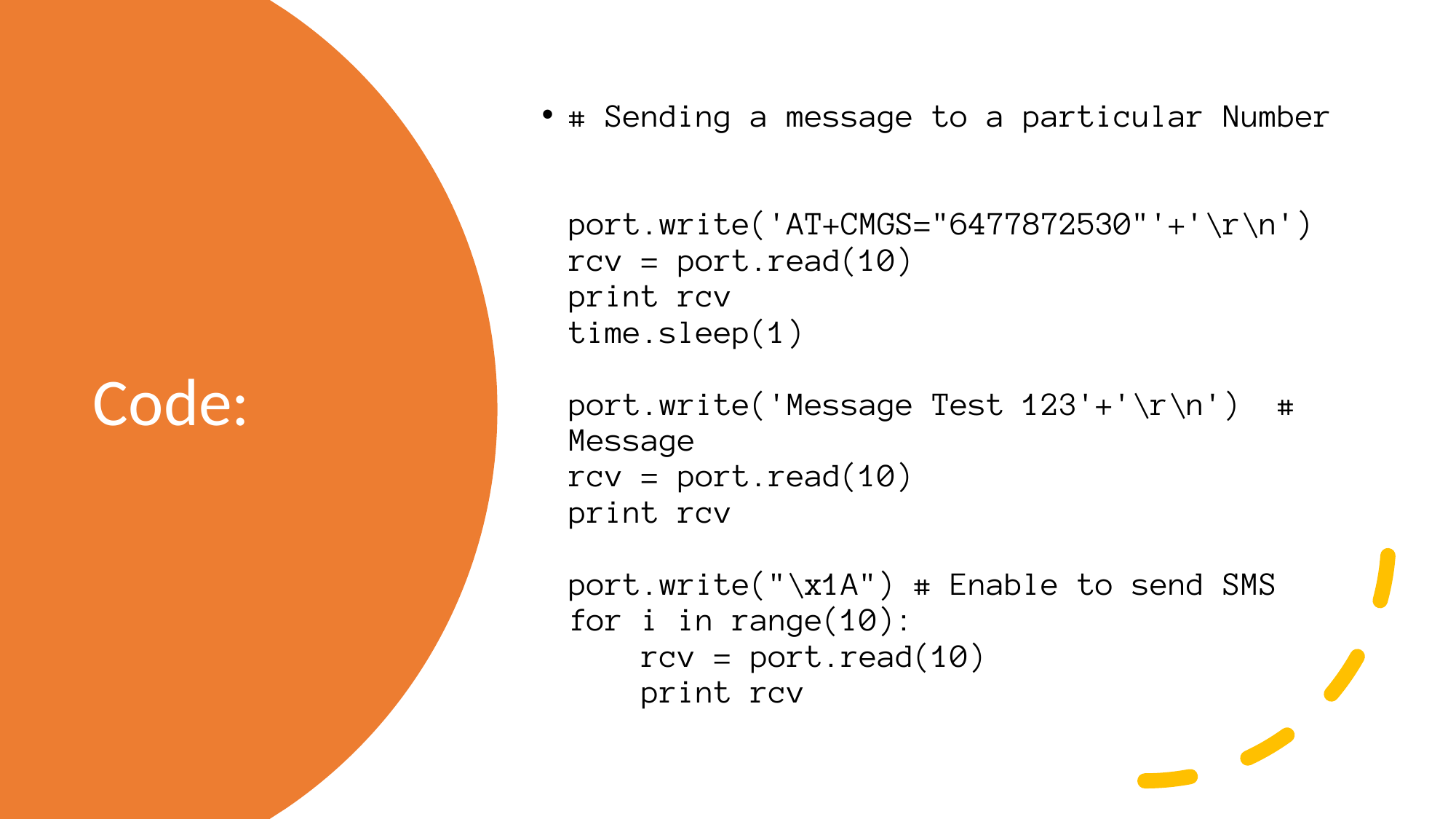

# Sending a message to a particular Number   port.write('AT+CMGS="6477872530"'+'\r\n') rcv = port.read(10) print rcv  time.sleep(1)   port.write('Message Test 123'+'\r\n')  # Message rcv = port.read(10) print rcv    port.write("\x1A") # Enable to send SMS for i in range(10):     rcv = port.read(10)     print rcv
# Code: